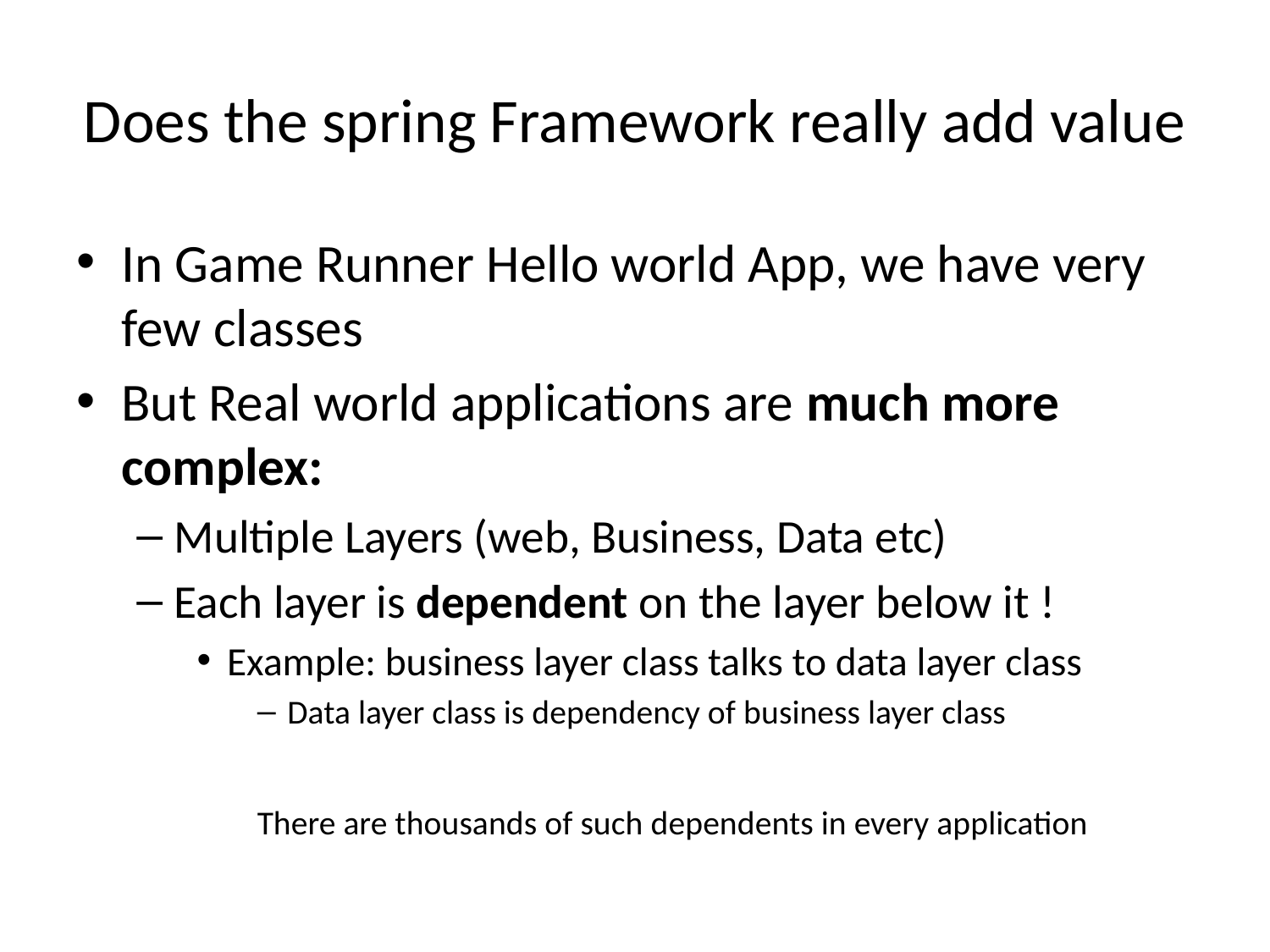

# Does the spring Framework really add value
In Game Runner Hello world App, we have very few classes
But Real world applications are much more complex:
Multiple Layers (web, Business, Data etc)
Each layer is dependent on the layer below it !
Example: business layer class talks to data layer class
Data layer class is dependency of business layer class

There are thousands of such dependents in every application